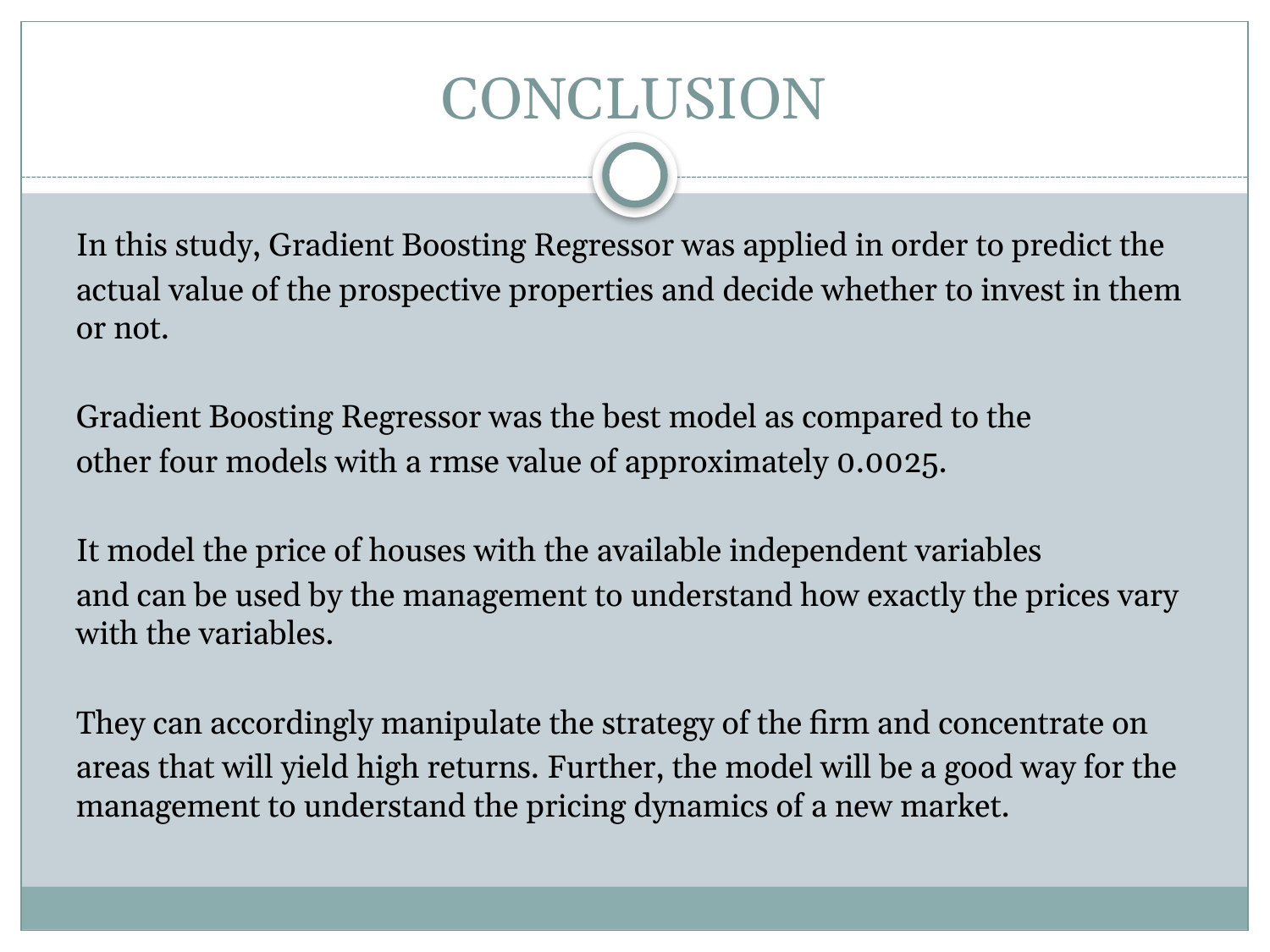

# CONCLUSION
In this study, Gradient Boosting Regressor was applied in order to predict the
actual value of the prospective properties and decide whether to invest in them or not.

Gradient Boosting Regressor was the best model as compared to the
other four models with a rmse value of approximately 0.0025.

It model the price of houses with the available independent variables
and can be used by the management to understand how exactly the prices vary with the variables.

They can accordingly manipulate the strategy of the firm and concentrate on
areas that will yield high returns. Further, the model will be a good way for the management to understand the pricing dynamics of a new market.